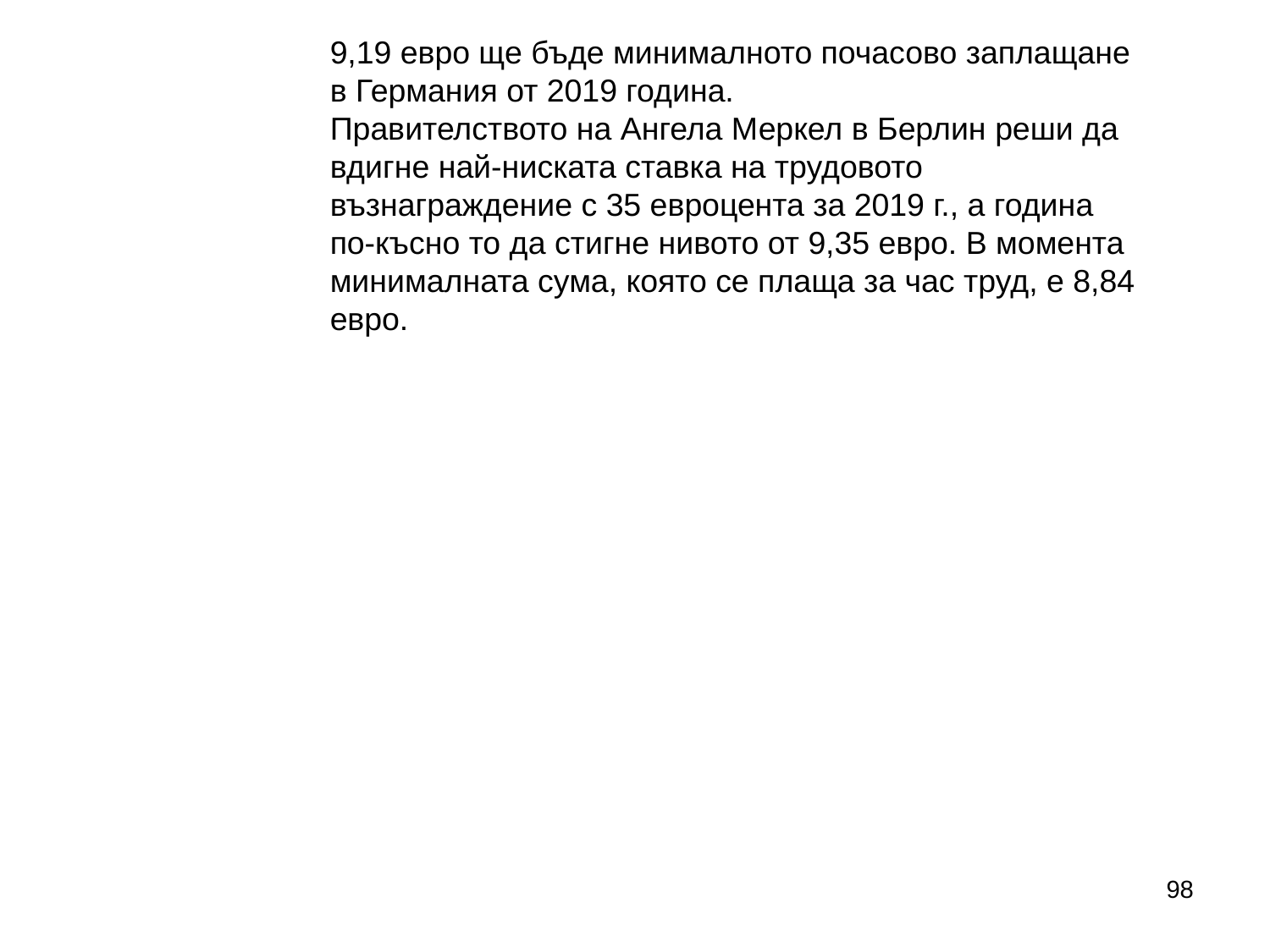

9,19 евро ще бъде минималното почасово заплащане в Германия от 2019 година.
Правителството на Ангела Меркел в Берлин реши да вдигне най-ниската ставка на трудовото възнаграждение с 35 евроцента за 2019 г., а година по-късно то да стигне нивото от 9,35 евро. В момента минималната сума, която се плаща за час труд, е 8,84 евро.
98